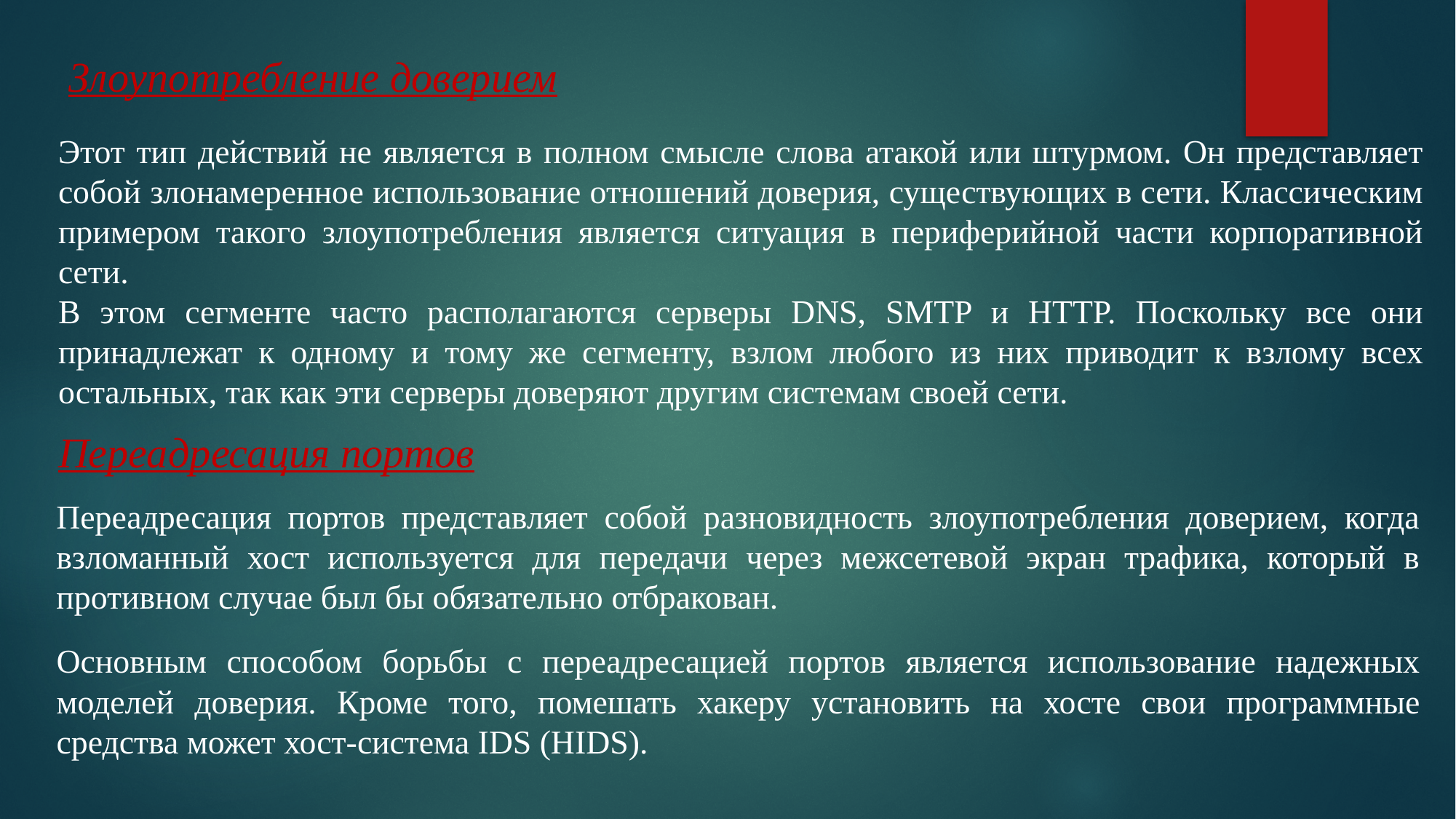

Злоупотребление доверием

Этот тип действий не является в полном смысле слова атакой или штурмом. Он представляет собой злонамеренное использование отношений доверия, существующих в сети. Классическим примером такого злоупотребления является ситуация в периферийной части корпоративной сети.
В этом сегменте часто располагаются серверы DNS, SMTP и HTTP. Поскольку все они принадлежат к одному и тому же сегменту, взлом любого из них приводит к взлому всех остальных, так как эти серверы доверяют другим системам своей сети.

Переадресация портов

Переадресация портов представляет собой разновидность злоупотребления доверием, когда взломанный хост используется для передачи через межсетевой экран трафика, который в противном случае был бы обязательно отбракован.

Основным способом борьбы с переадресацией портов является использование надежных моделей доверия. Кроме того, помешать хакеру установить на хосте свои программные средства может хост-система IDS (HIDS).